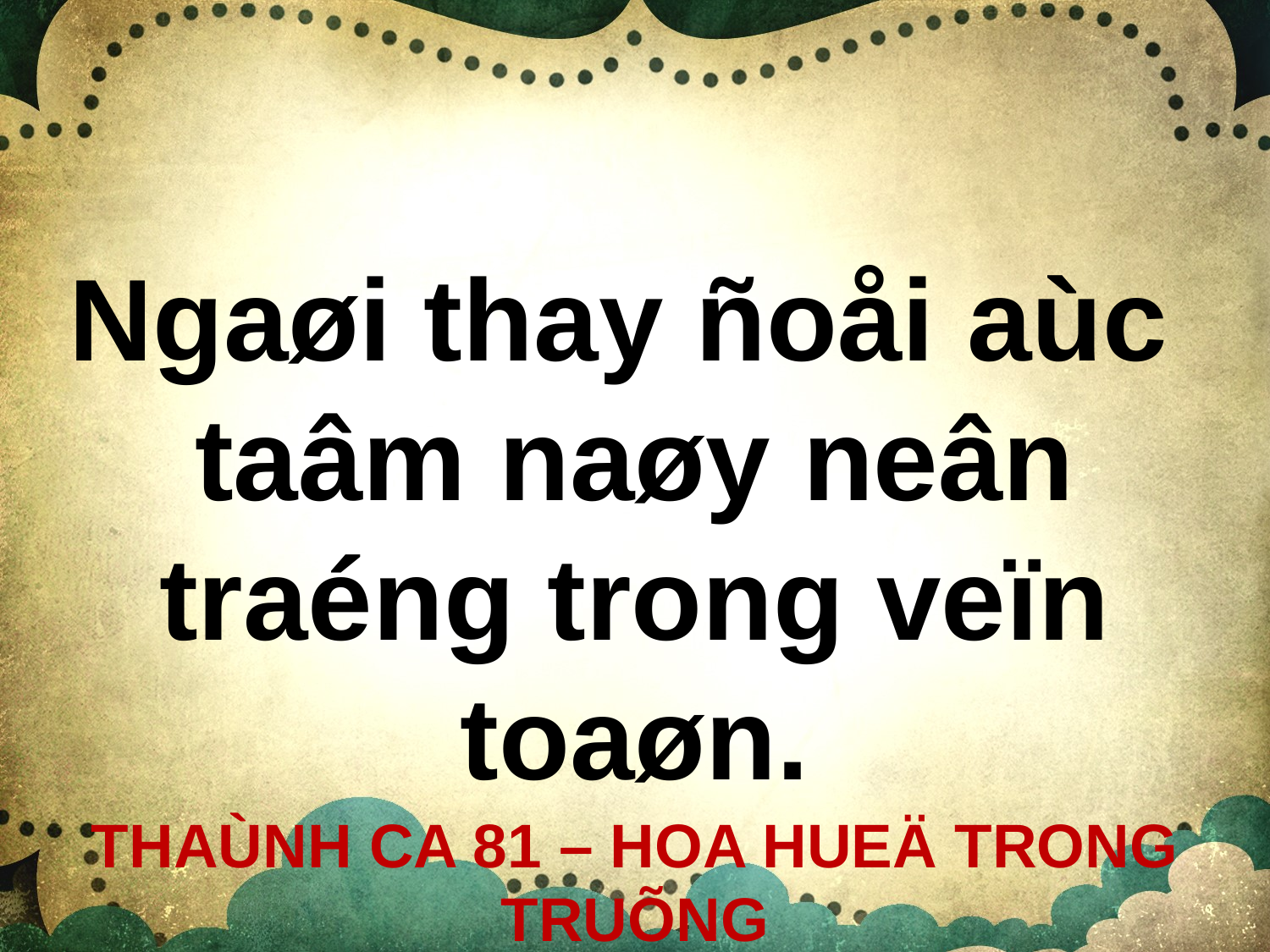

Ngaøi thay ñoåi aùc
taâm naøy neân traéng trong veïn toaøn.
THAÙNH CA 81 – HOA HUEÄ TRONG TRUÕNG